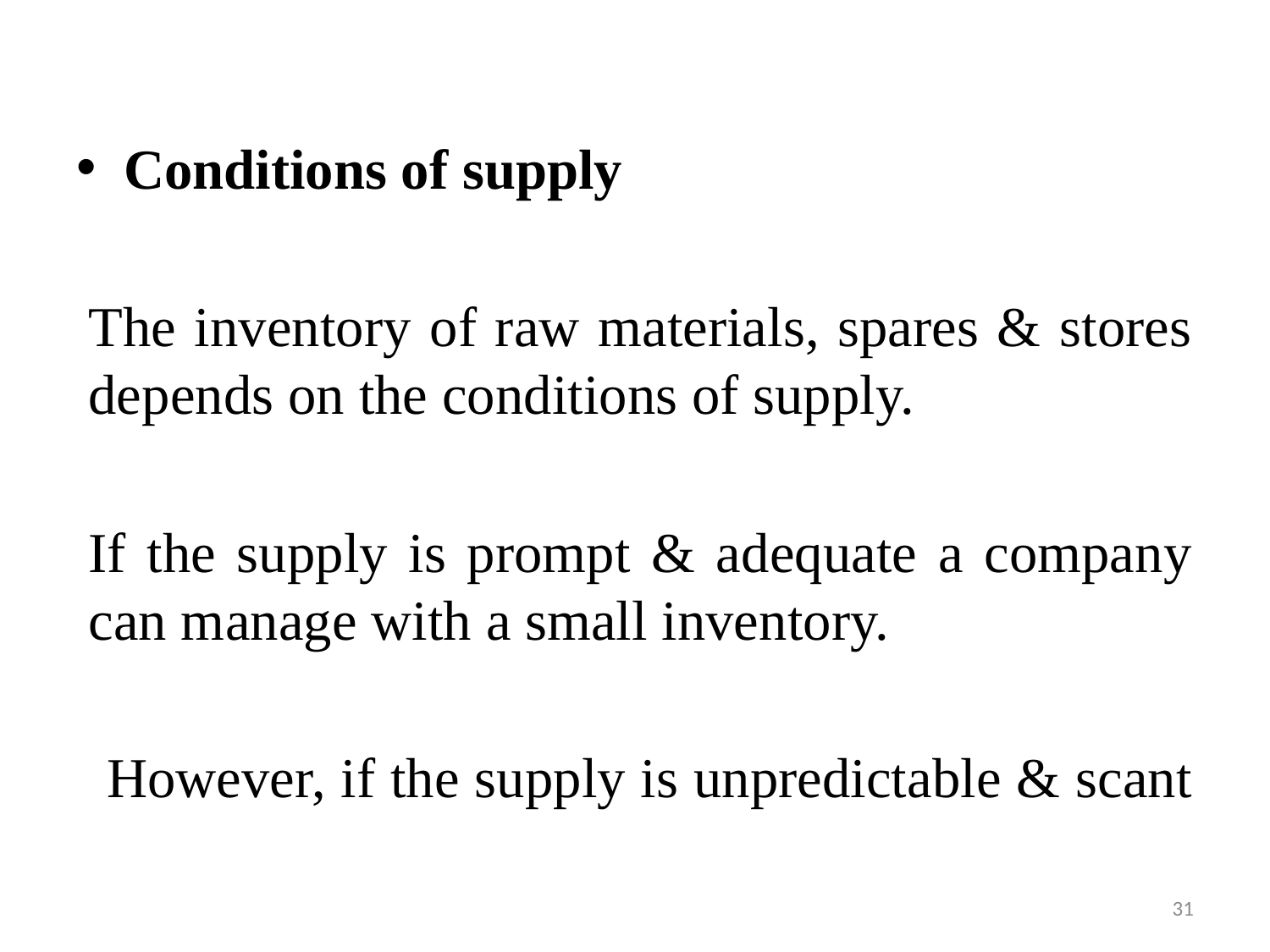

Conditions of supply

The inventory of raw materials, spares & stores depends on the conditions of supply.

If the supply is prompt & adequate a company can manage with a small inventory.

  However, if the supply is unpredictable & scant
31